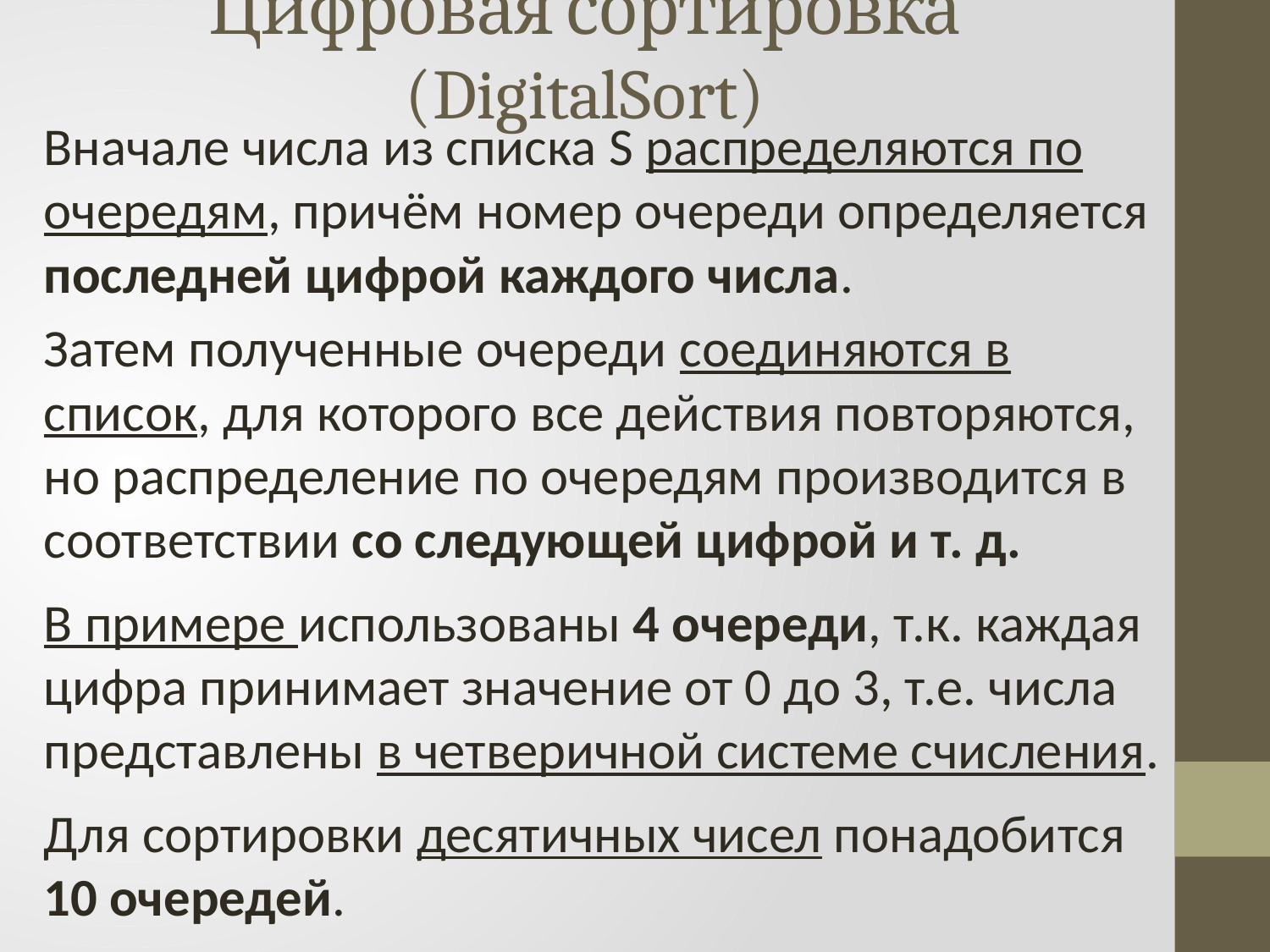

# Цифровая сортировка (DigitalSort)
Вначале числа из списка S распределяются по очередям, причём номер очереди определяется последней цифрой каждого числа.
Затем полученные очереди соединяются в список, для которого все действия повторяются, но распределение по очередям производится в соответствии со следующей цифрой и т. д.
В примере использованы 4 очереди, т.к. каждая цифра принимает значение от 0 до 3, т.е. числа представлены в четверичной системе счисления.
Для сортировки десятичных чисел понадобится 10 очередей.